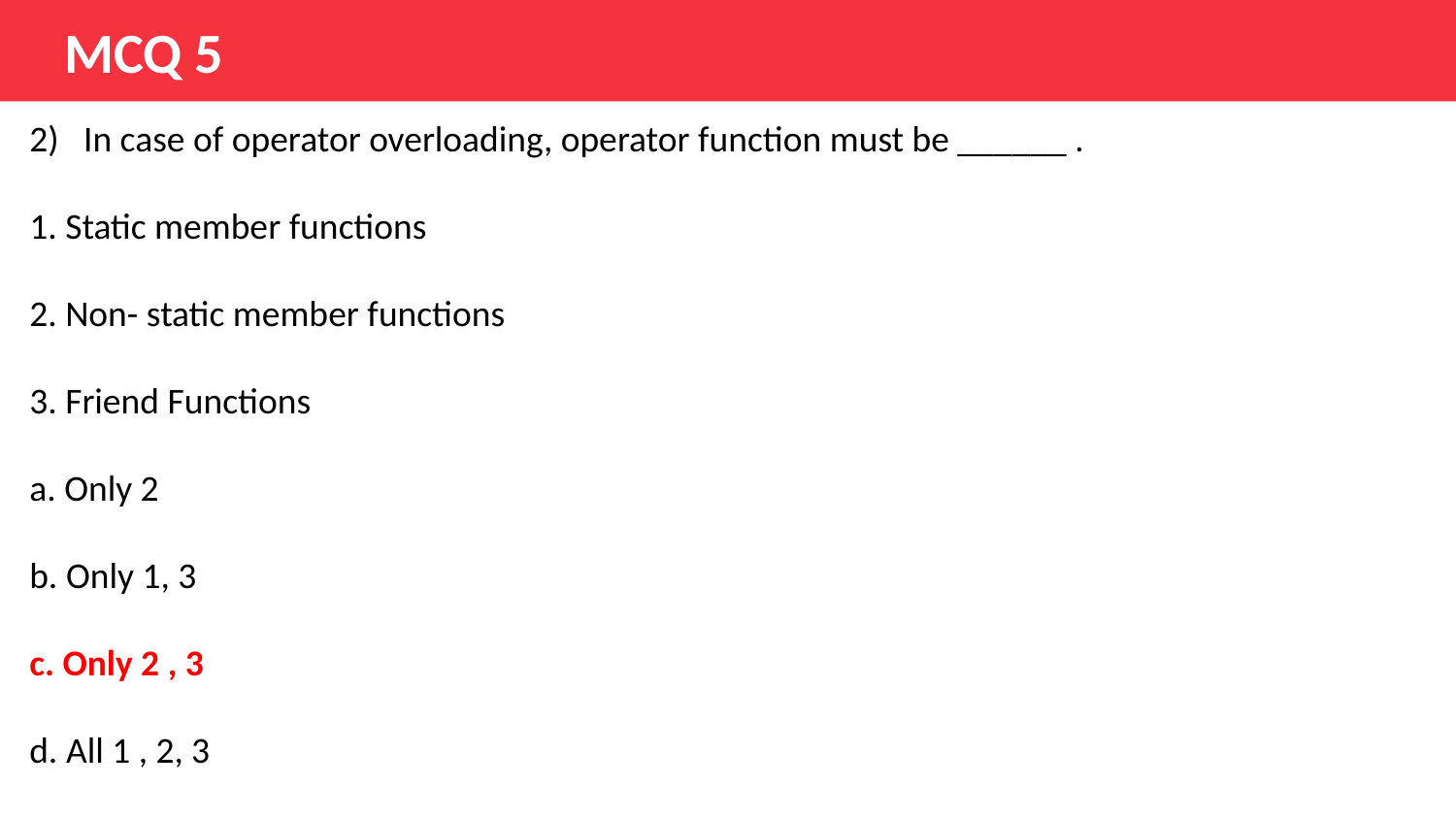

# MCQ 5
2)   In case of operator overloading, operator function must be ______ .
1. Static member functions
2. Non- static member functions
3. Friend Functions
a. Only 2

b. Only 1, 3

c. Only 2 , 3

d. All 1 , 2, 3